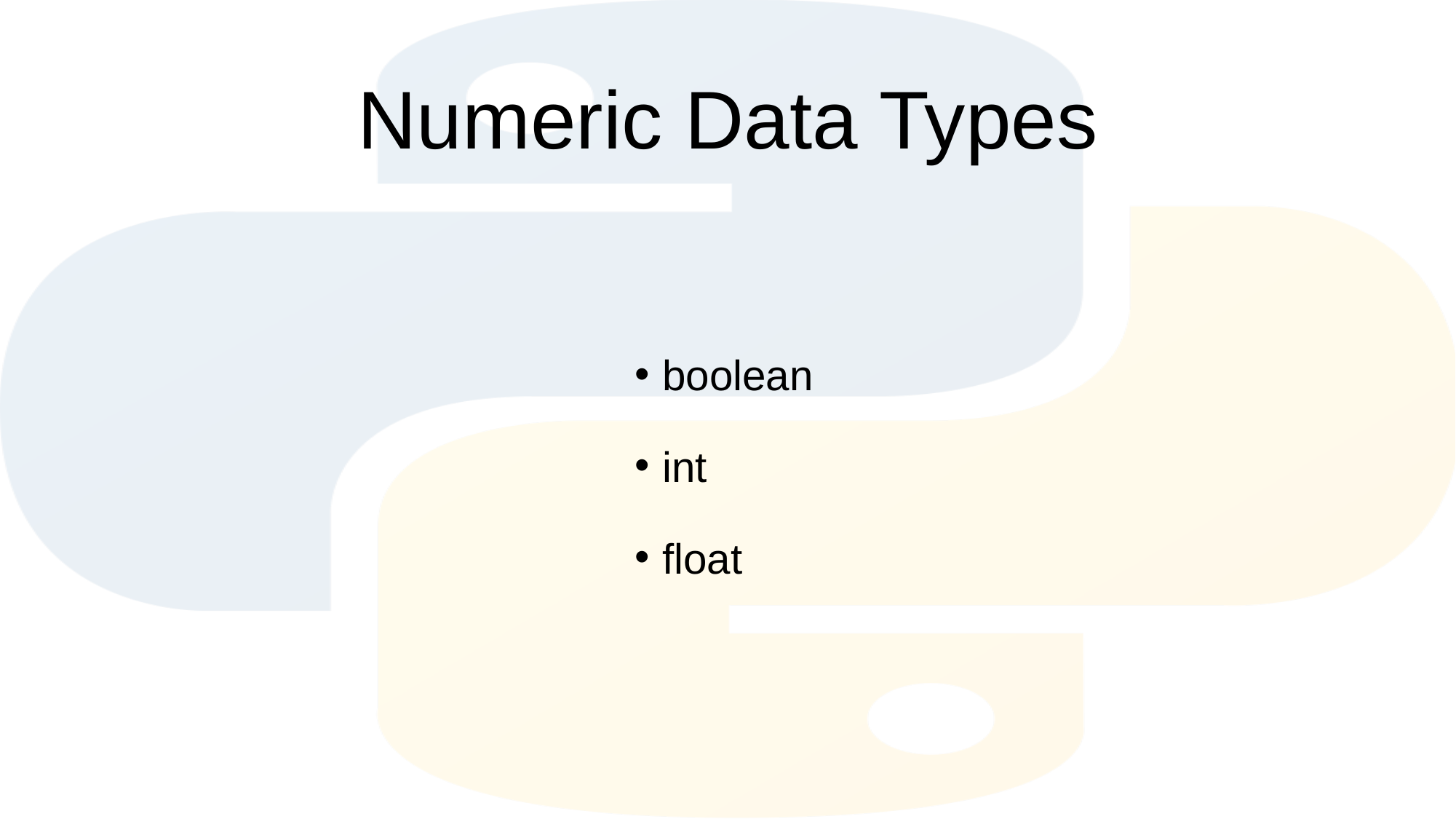

# Numeric Data Types
boolean
int
float